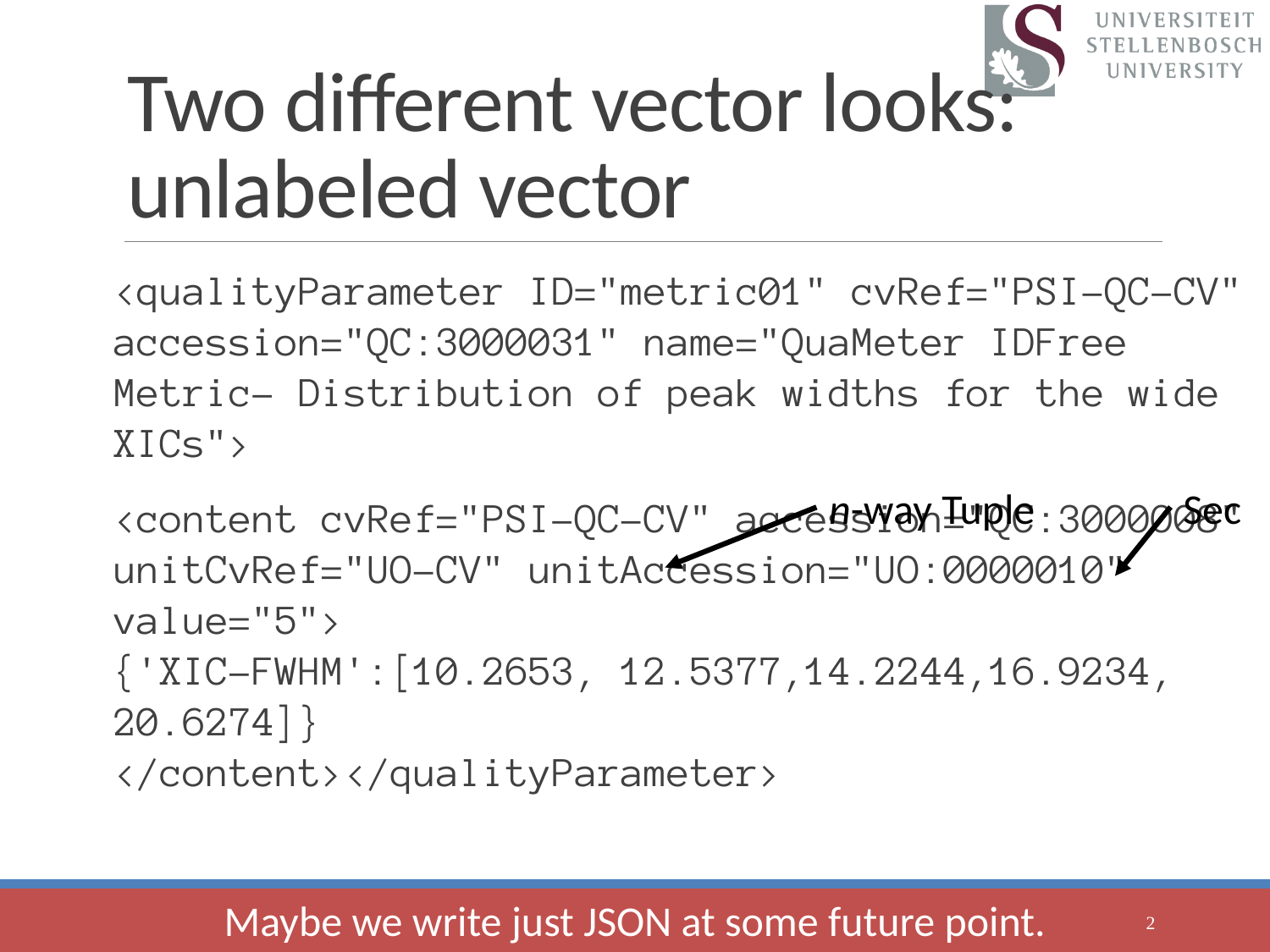

# Two different vector looks: unlabeled vector
<qualityParameter ID="metric01" cvRef="PSI-QC-CV" accession="QC:3000031" name="QuaMeter IDFree Metric- Distribution of peak widths for the wide XICs">
<content cvRef="PSI-QC-CV" accession="QC:3000008"
unitCvRef="UO-CV" unitAccession="UO:0000010" value="5">
{'XIC-FWHM':[10.2653, 12.5377,14.2244,16.9234, 20.6274]}
</content></qualityParameter>

Sec
n-way Tuple
Maybe we write just JSON at some future point.
2